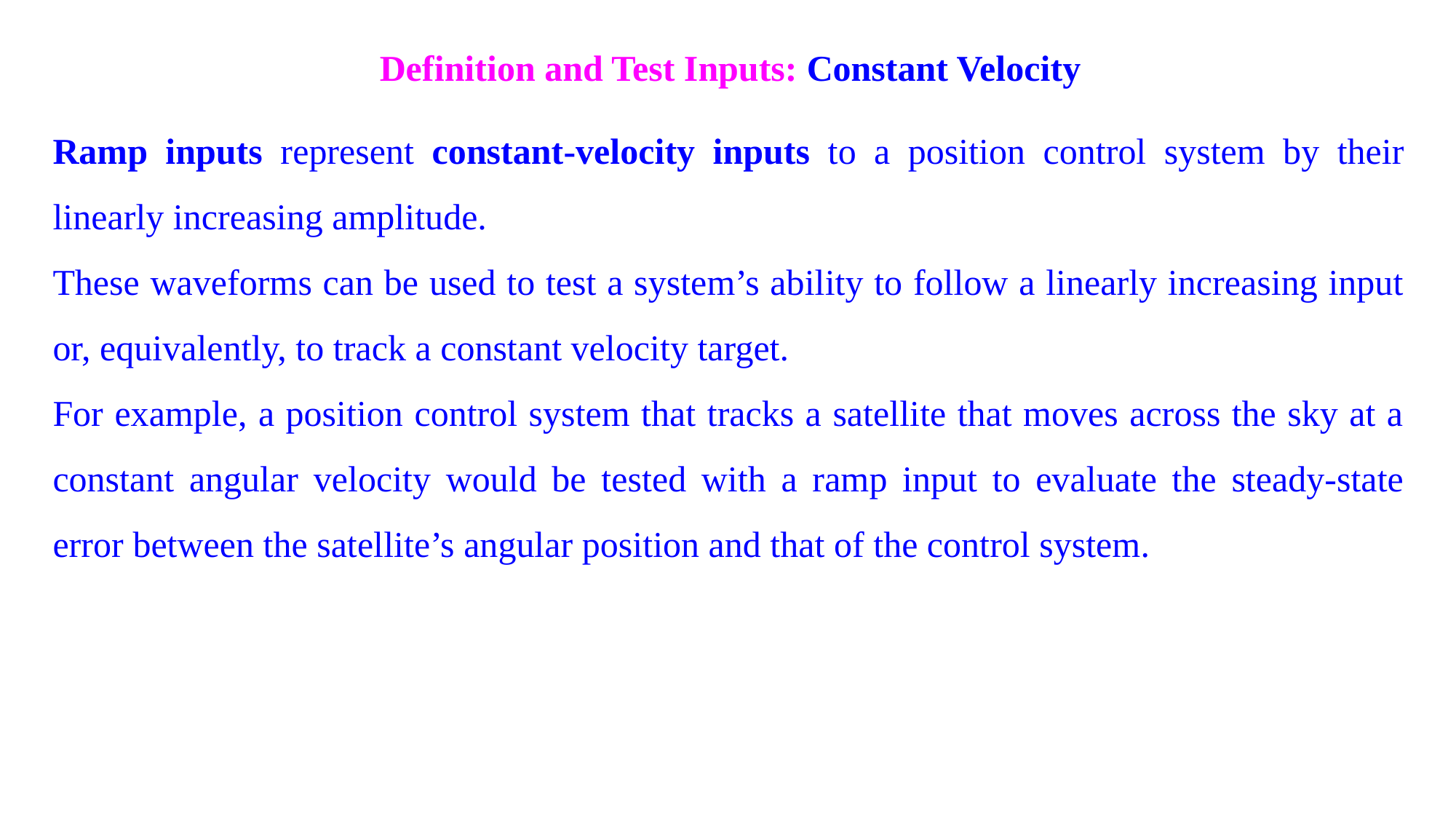

Definition and Test Inputs: Constant Velocity
Ramp inputs represent constant-velocity inputs to a position control system by their linearly increasing amplitude.
These waveforms can be used to test a system’s ability to follow a linearly increasing input or, equivalently, to track a constant velocity target.
For example, a position control system that tracks a satellite that moves across the sky at a constant angular velocity would be tested with a ramp input to evaluate the steady-state error between the satellite’s angular position and that of the control system.